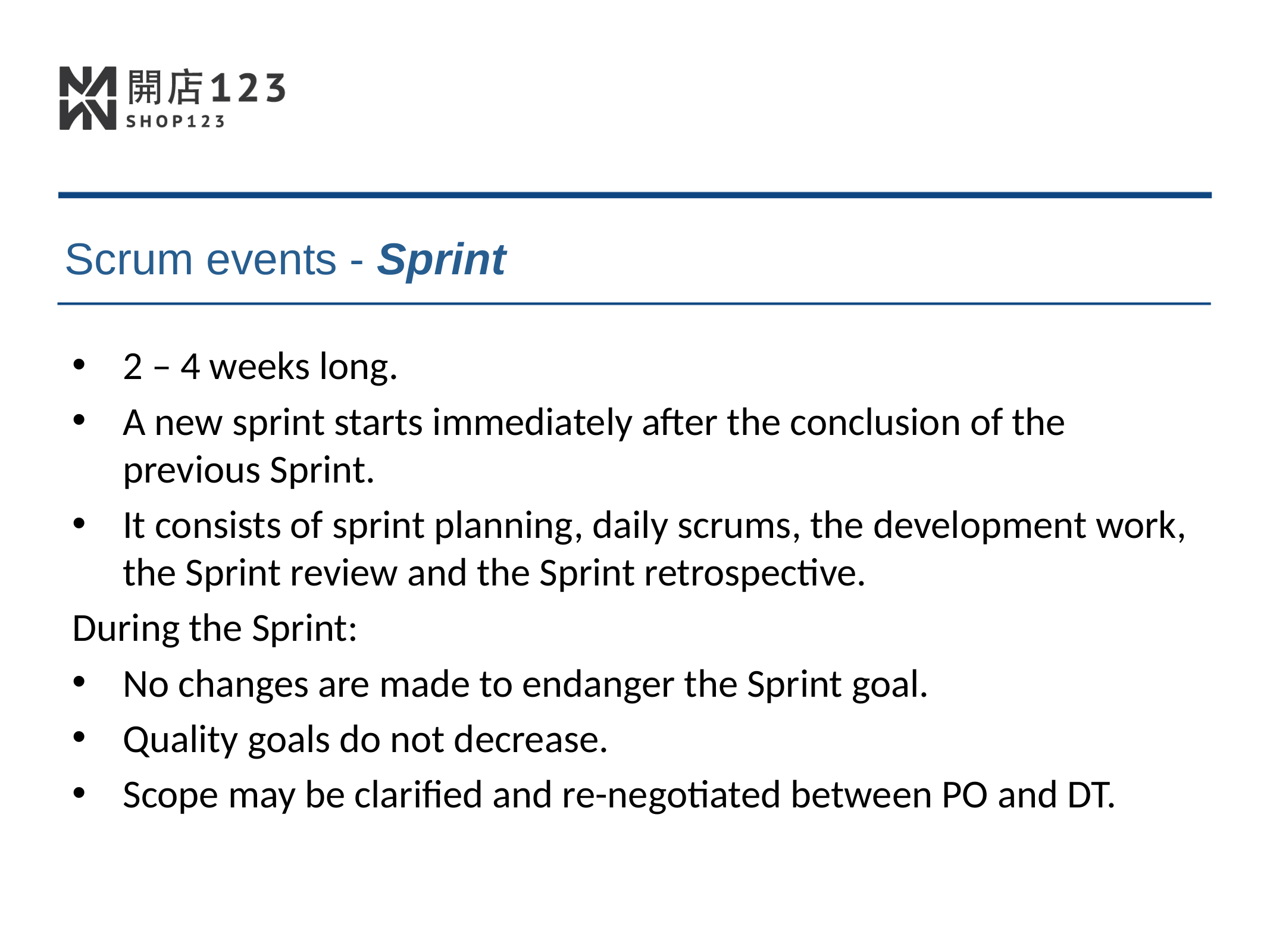

Scrum events - Sprint
2 – 4 weeks long.
A new sprint starts immediately after the conclusion of the previous Sprint.
It consists of sprint planning, daily scrums, the development work, the Sprint review and the Sprint retrospective.
During the Sprint:
No changes are made to endanger the Sprint goal.
Quality goals do not decrease.
Scope may be clarified and re-negotiated between PO and DT.